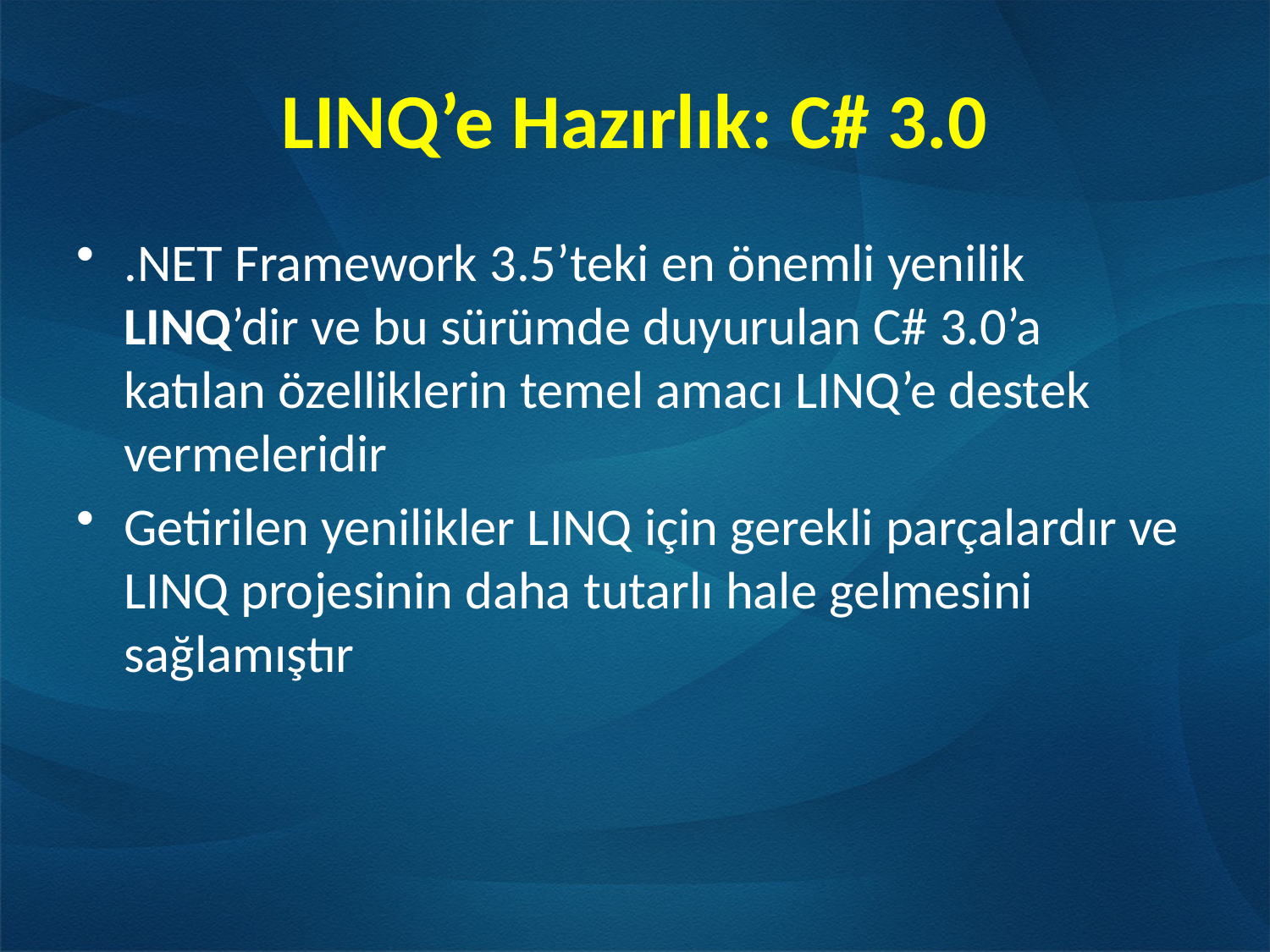

# LINQ’e Hazırlık: C# 3.0
.NET Framework 3.5’teki en önemli yenilik LINQ’dir ve bu sürümde duyurulan C# 3.0’a katılan özelliklerin temel amacı LINQ’e destek vermeleridir
Getirilen yenilikler LINQ için gerekli parçalardır ve LINQ projesinin daha tutarlı hale gelmesini sağlamıştır